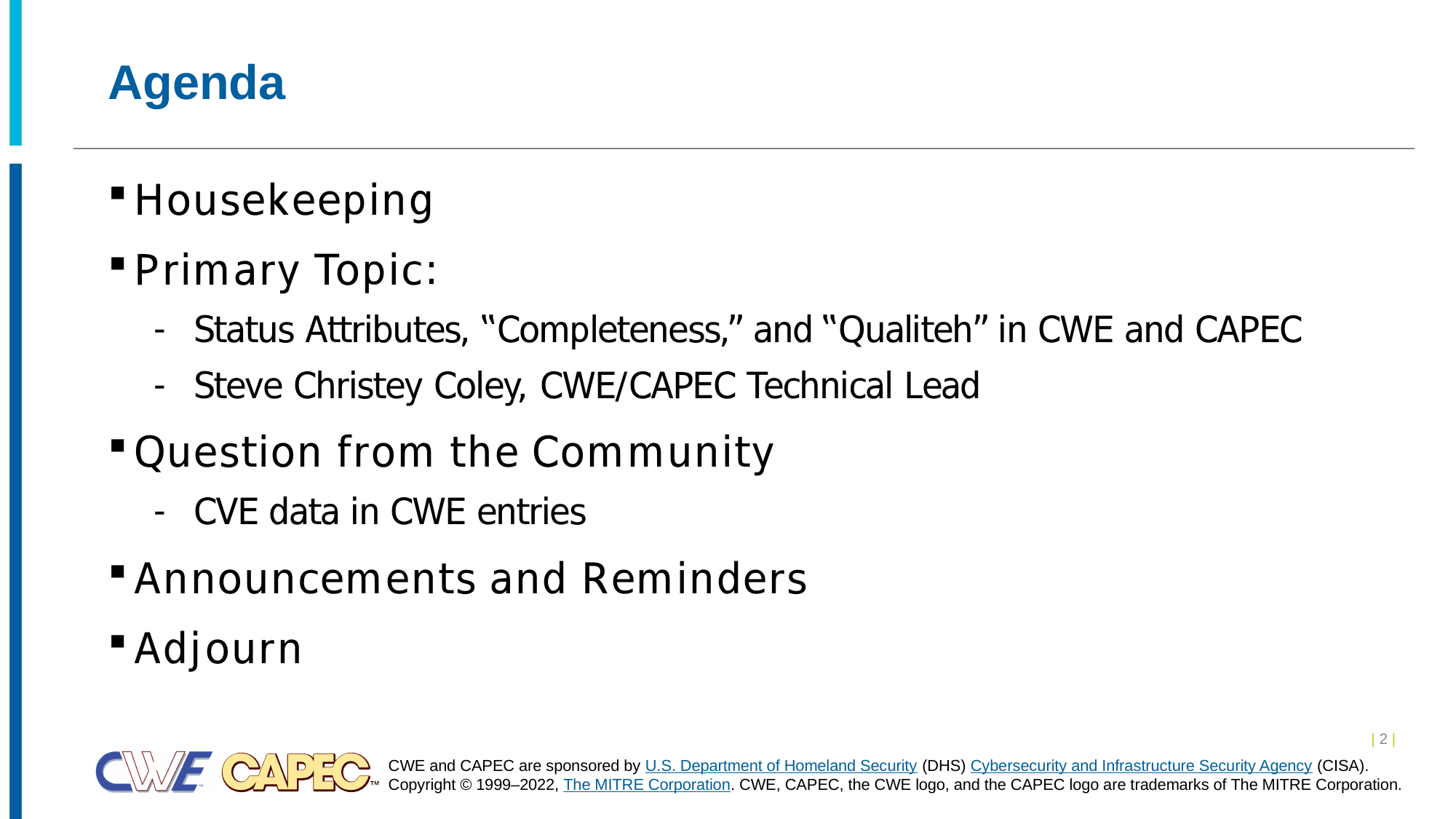

# Agenda
Housekeeping
Primary Topic:
Status Attributes, “Completeness,” and “Qualiteh” in CWE and CAPEC
Steve Christey Coley, CWE/CAPEC Technical Lead
Question from the Community
CVE data in CWE entries
Announcements and Reminders
Adjourn

| 2 |